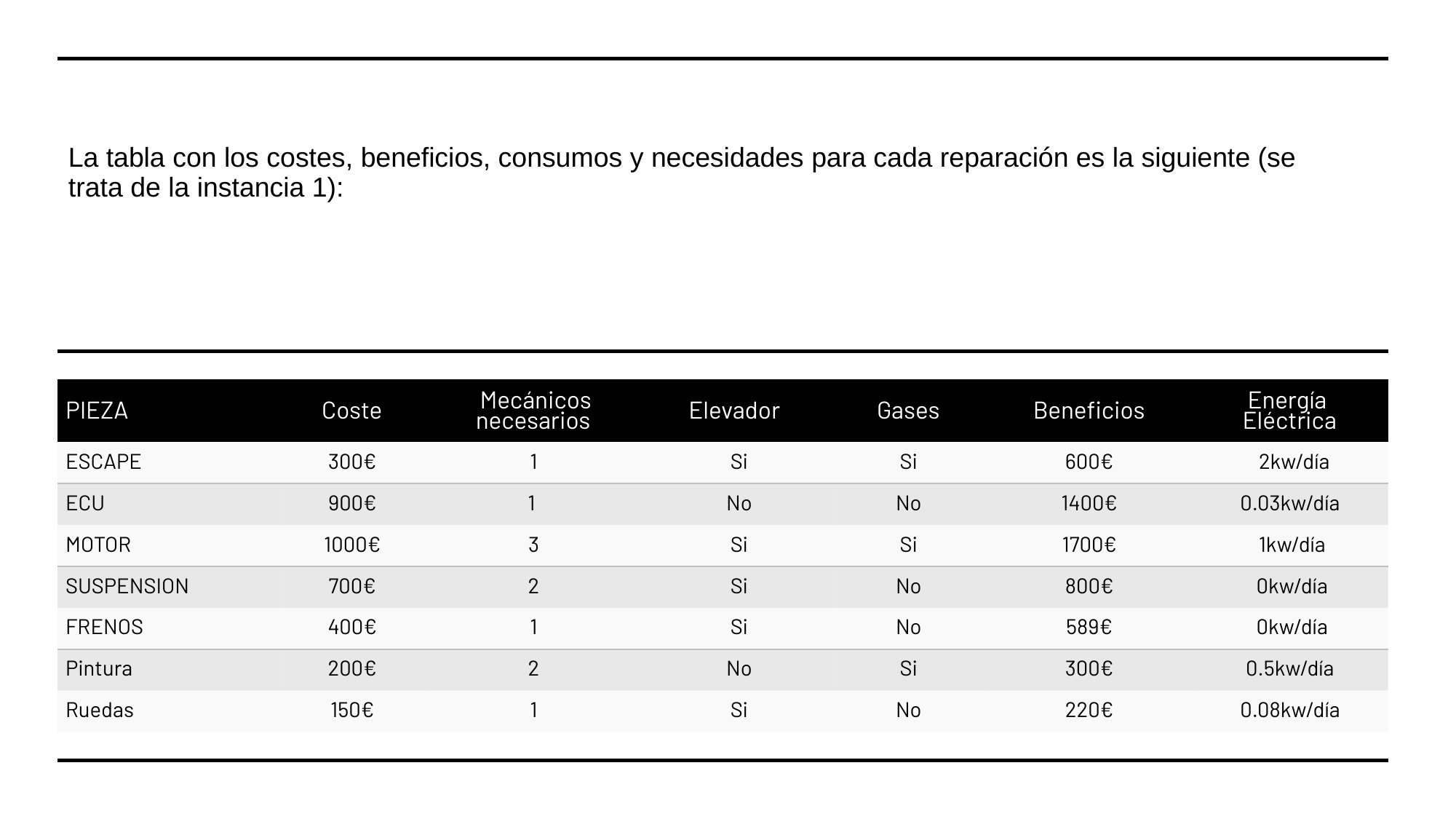

La tabla con los costes, beneficios, consumos y necesidades para cada reparación es la siguiente (se trata de la instancia 1):

| PIEZA | Coste | Mecánicos necesarios | Elevador | Gases | Beneficios | Energía   Eléctrica |
| --- | --- | --- | --- | --- | --- | --- |
| ESCAPE | 300€ | 1 | Si | Si | 600€ | 2kw/día |
| ECU | 900€ | 1 | No | No | 1400€ | 0.03kw/día |
| MOTOR | 1000€ | 3 | Si | Si | 1700€ | 1kw/día |
| SUSPENSION | 700€ | 2 | Si | No | 800€ | 0kw/día |
| FRENOS | 400€ | 1 | Si | No | 589€ | 0kw/día |
| Pintura | 200€ | 2 | No | Si | 300€ | 0.5kw/día |
| Ruedas | 150€ | 1 | Si | No | 220€ | 0.08kw/día |